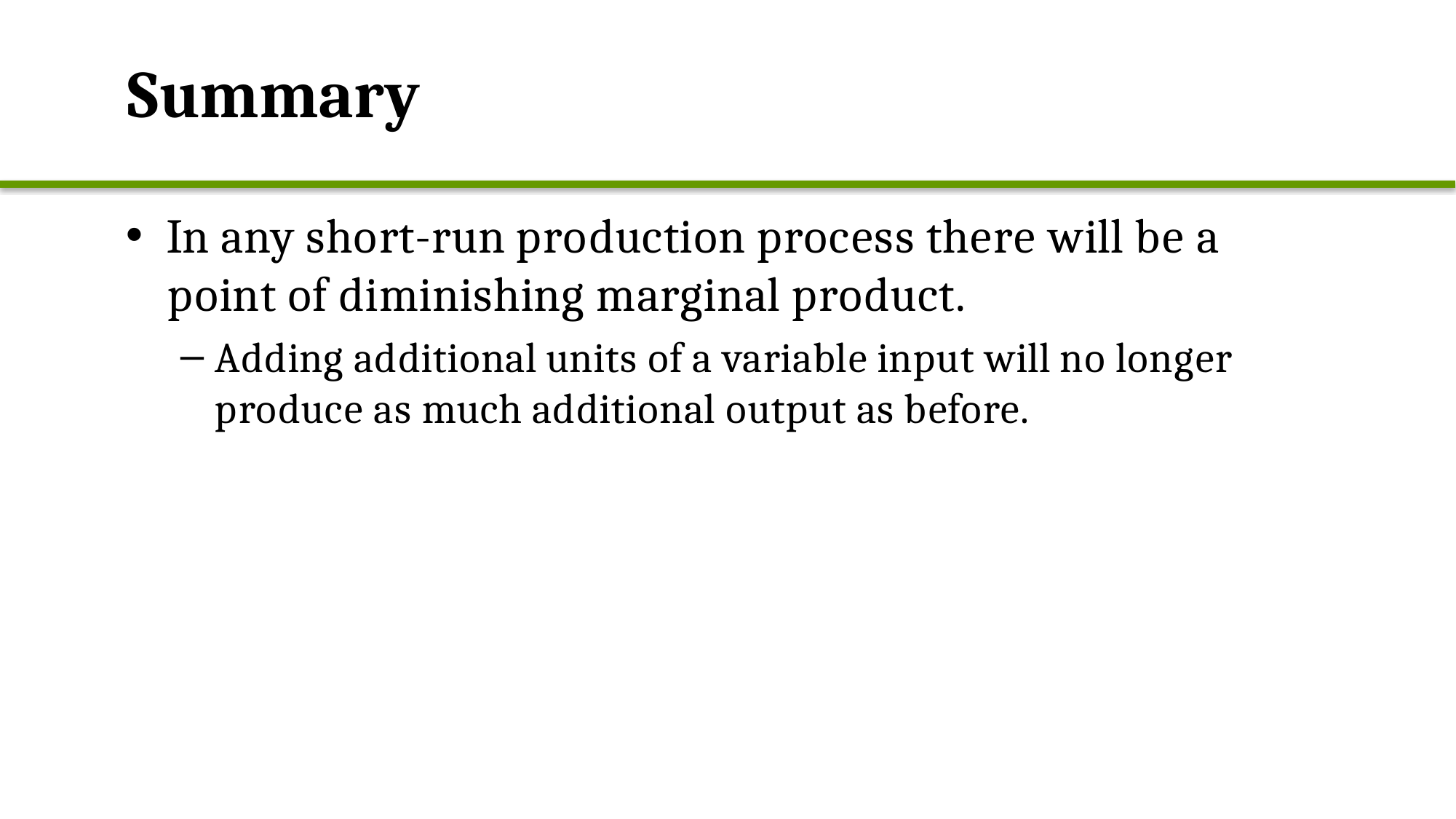

# Summary
In any short-run production process there will be a point of diminishing marginal product.
Adding additional units of a variable input will no longer produce as much additional output as before.